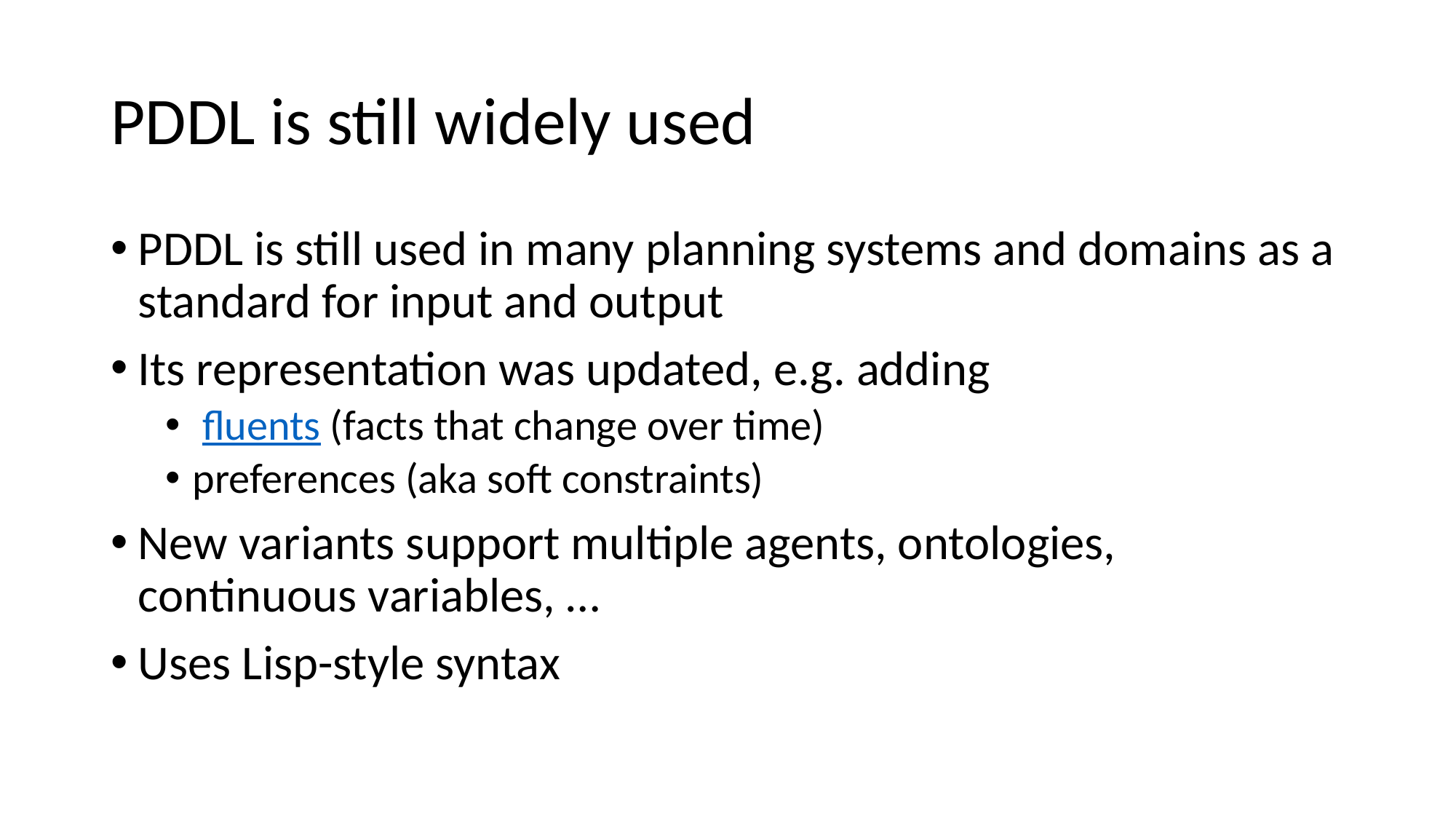

# PDDL is still widely used
PDDL is still used in many planning systems and domains as a standard for input and output
Its representation was updated, e.g. adding
 fluents (facts that change over time)
preferences (aka soft constraints)
New variants support multiple agents, ontologies, continuous variables, …
Uses Lisp-style syntax